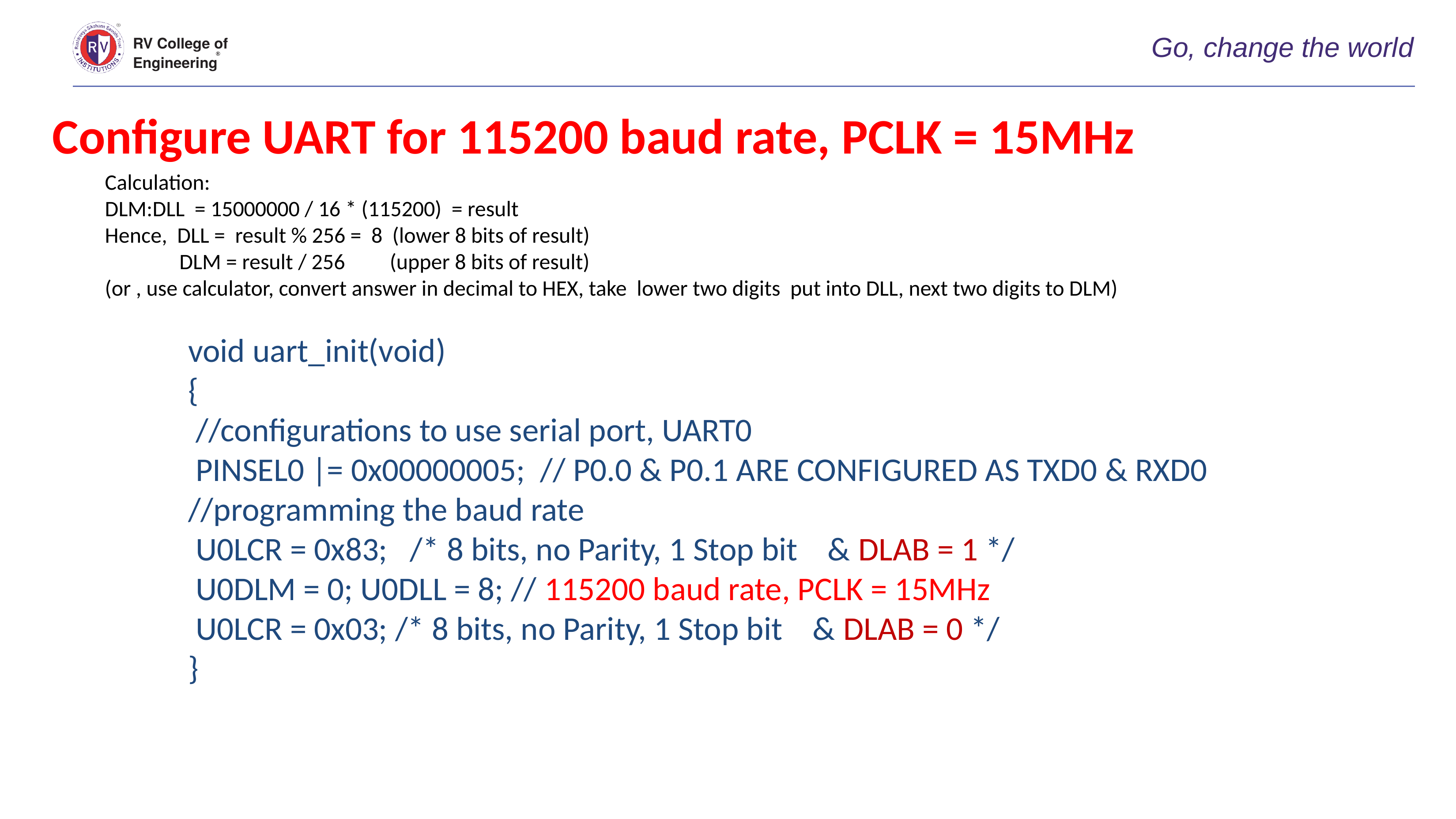

# Go, change the world
RV College of
Engineering

Configure UART for 115200 baud rate, PCLK = 15MHz
Calculation:
DLM:DLL  = 15000000 / 16 * (115200)  = result
Hence,  DLL =  result % 256 =  8  (lower 8 bits of result)
               DLM = result / 256         (upper 8 bits of result)
(or , use calculator, convert answer in decimal to HEX, take  lower two digits  put into DLL, next two digits to DLM)
void uart_init(void)
{
 //configurations to use serial port, UART0
 PINSEL0 |= 0x00000005;  // P0.0 & P0.1 ARE CONFIGURED AS TXD0 & RXD0
//programming the baud rate
 U0LCR = 0x83;   /* 8 bits, no Parity, 1 Stop bit    & DLAB = 1 */
 U0DLM = 0; U0DLL = 8; // 115200 baud rate, PCLK = 15MHz
 U0LCR = 0x03; /* 8 bits, no Parity, 1 Stop bit    & DLAB = 0 */
}